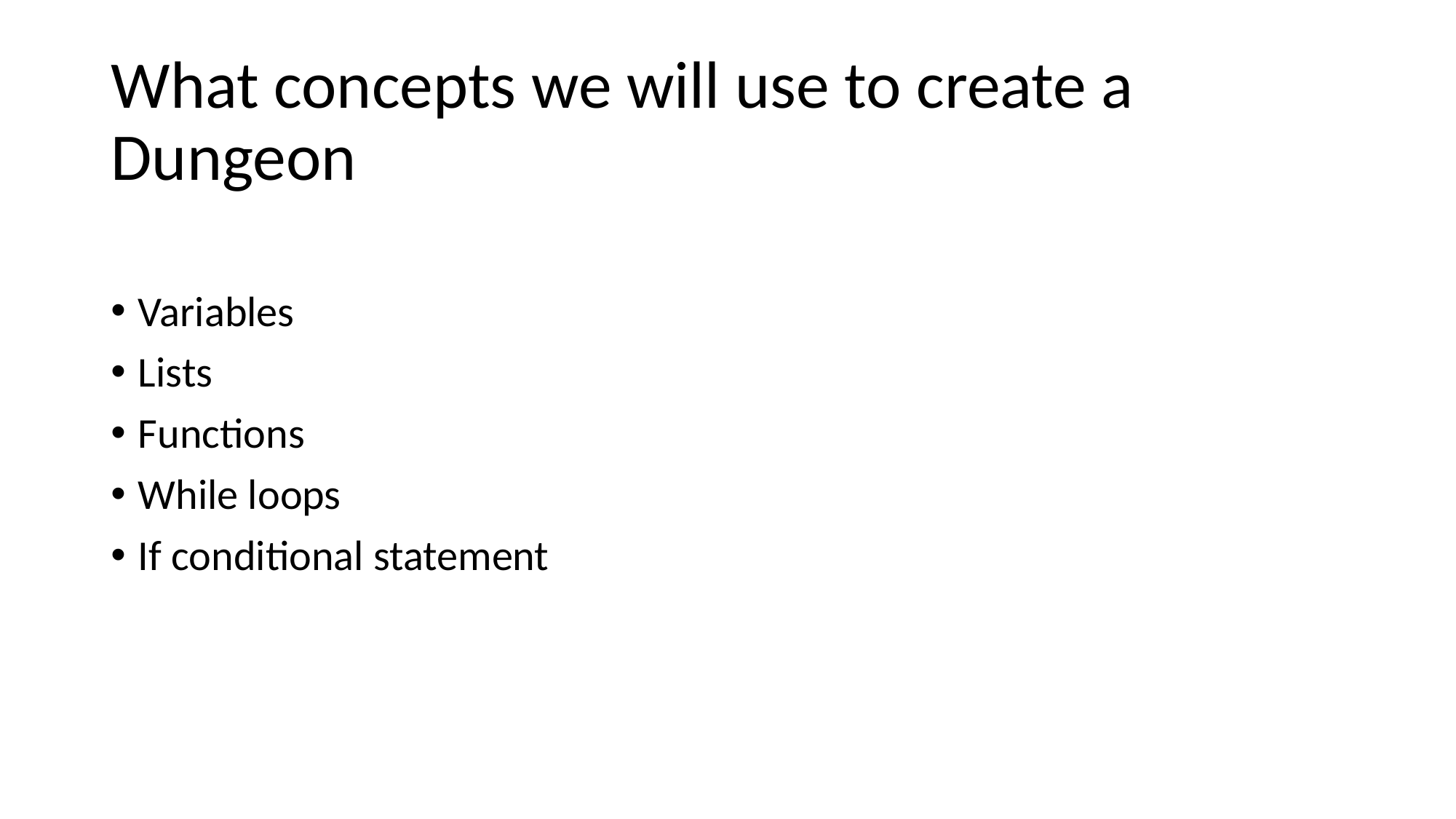

# What concepts we will use to create a Dungeon

Variables
Lists
Functions
While loops
If conditional statement